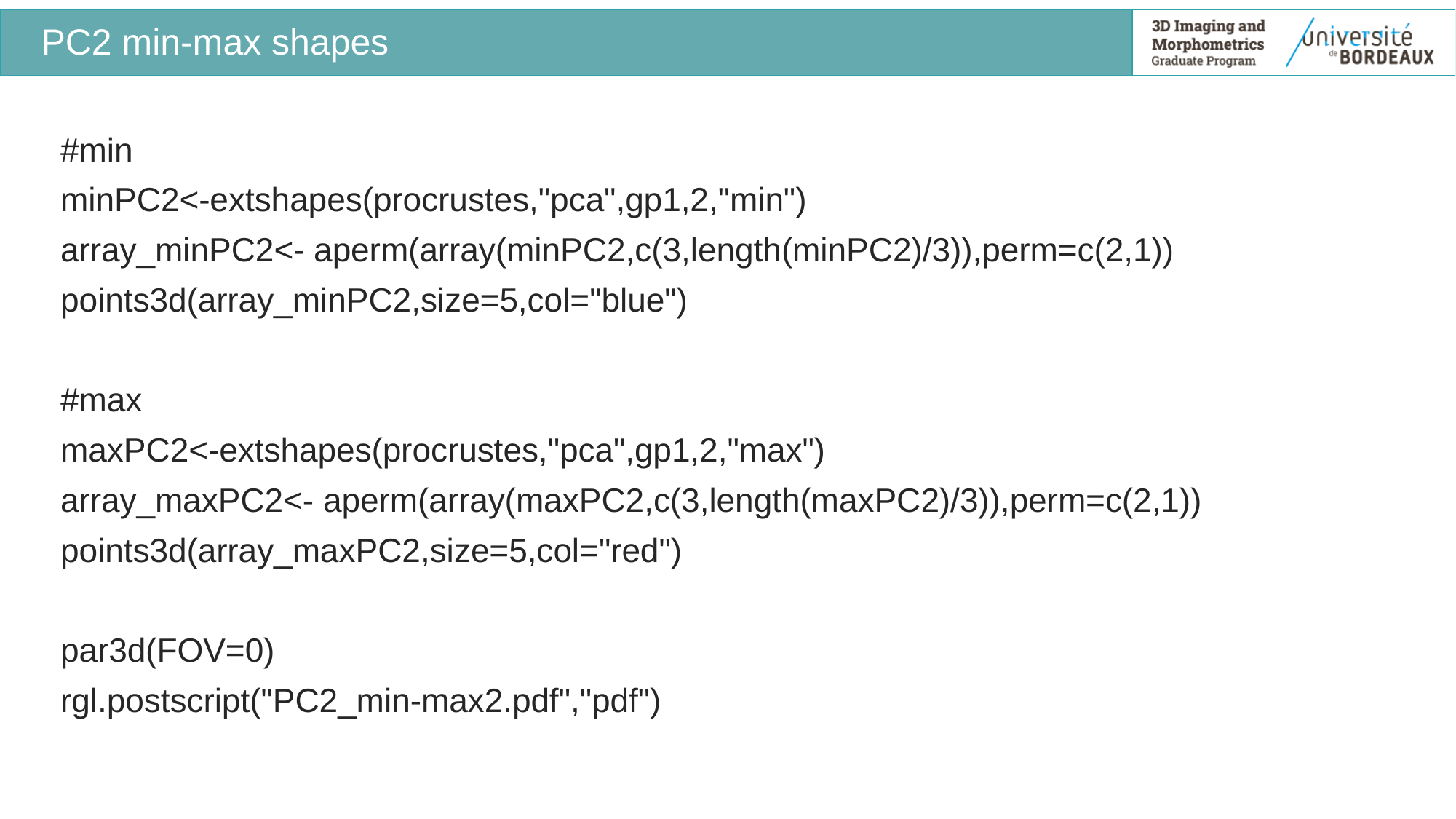

# PC2 min-max shapes
#min
minPC2<-extshapes(procrustes,"pca",gp1,2,"min")
array_minPC2<- aperm(array(minPC2,c(3,length(minPC2)/3)),perm=c(2,1))
points3d(array_minPC2,size=5,col="blue")

#max
maxPC2<-extshapes(procrustes,"pca",gp1,2,"max")
array_maxPC2<- aperm(array(maxPC2,c(3,length(maxPC2)/3)),perm=c(2,1))
points3d(array_maxPC2,size=5,col="red")

par3d(FOV=0)
rgl.postscript("PC2_min-max2.pdf","pdf")